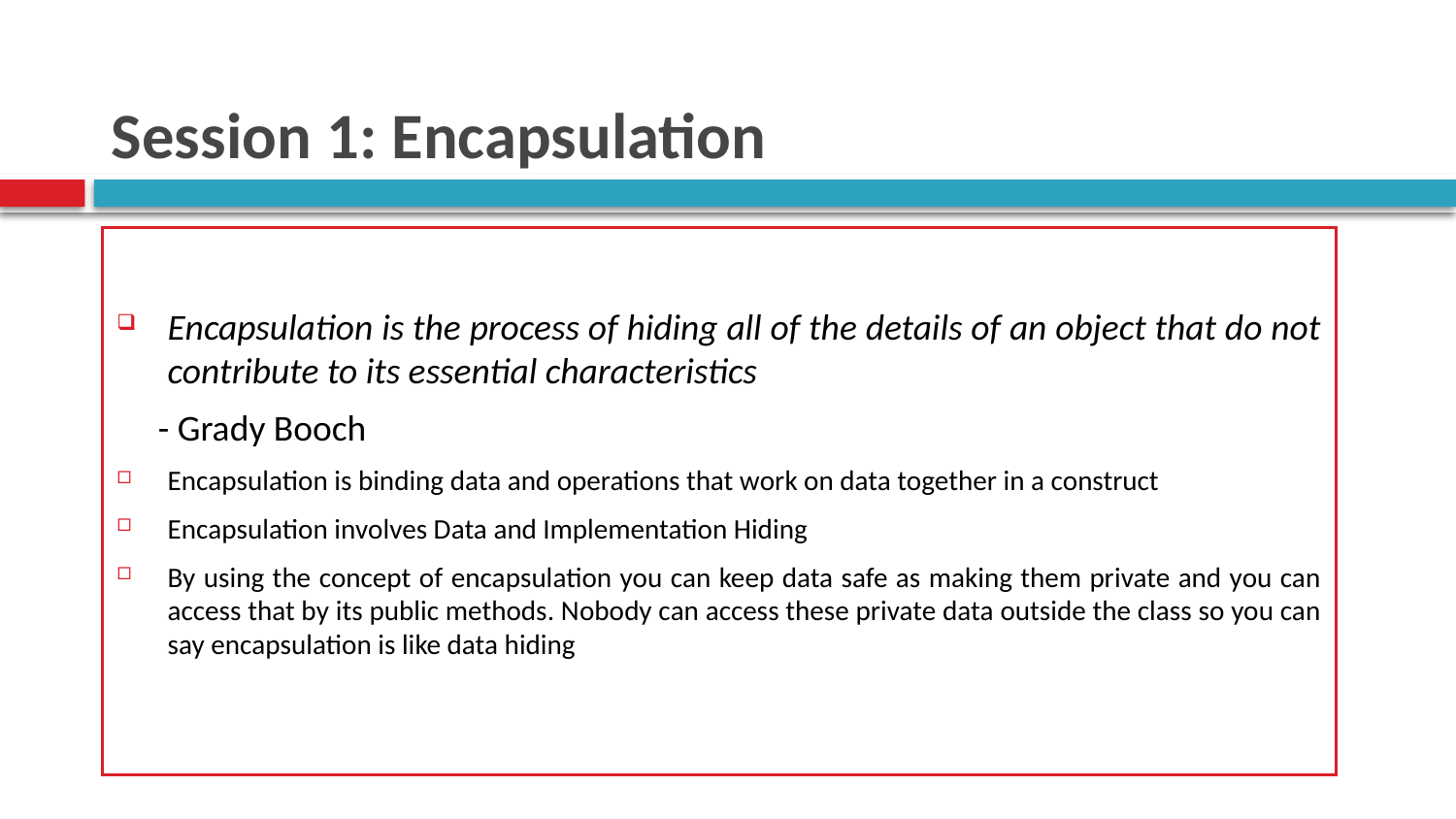

# Session 1: Encapsulation

Encapsulation is the process of hiding all of the details of an object that do not contribute to its essential characteristics
     - Grady Booch
Encapsulation is binding data and operations that work on data together in a construct
Encapsulation involves Data and Implementation Hiding
By using the concept of encapsulation you can keep data safe as making them private and you can access that by its public methods. Nobody can access these private data outside the class so you can say encapsulation is like data hiding